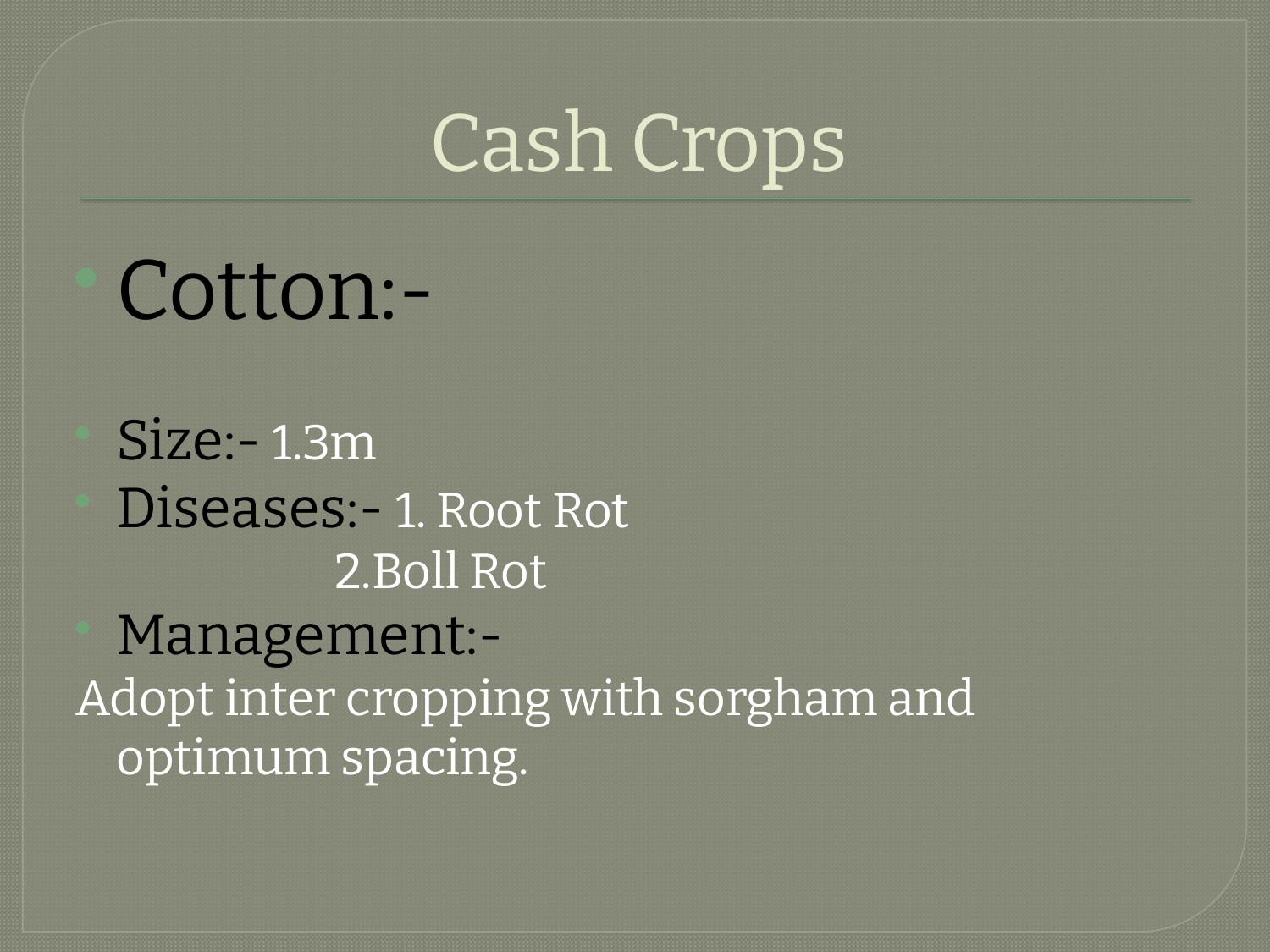

# Cash Crops
Cotton:-

Size:- 1.3m
Diseases:- 1. Root Rot
                          2.Boll Rot
Management:-
Adopt inter cropping with sorgham and optimum spacing.